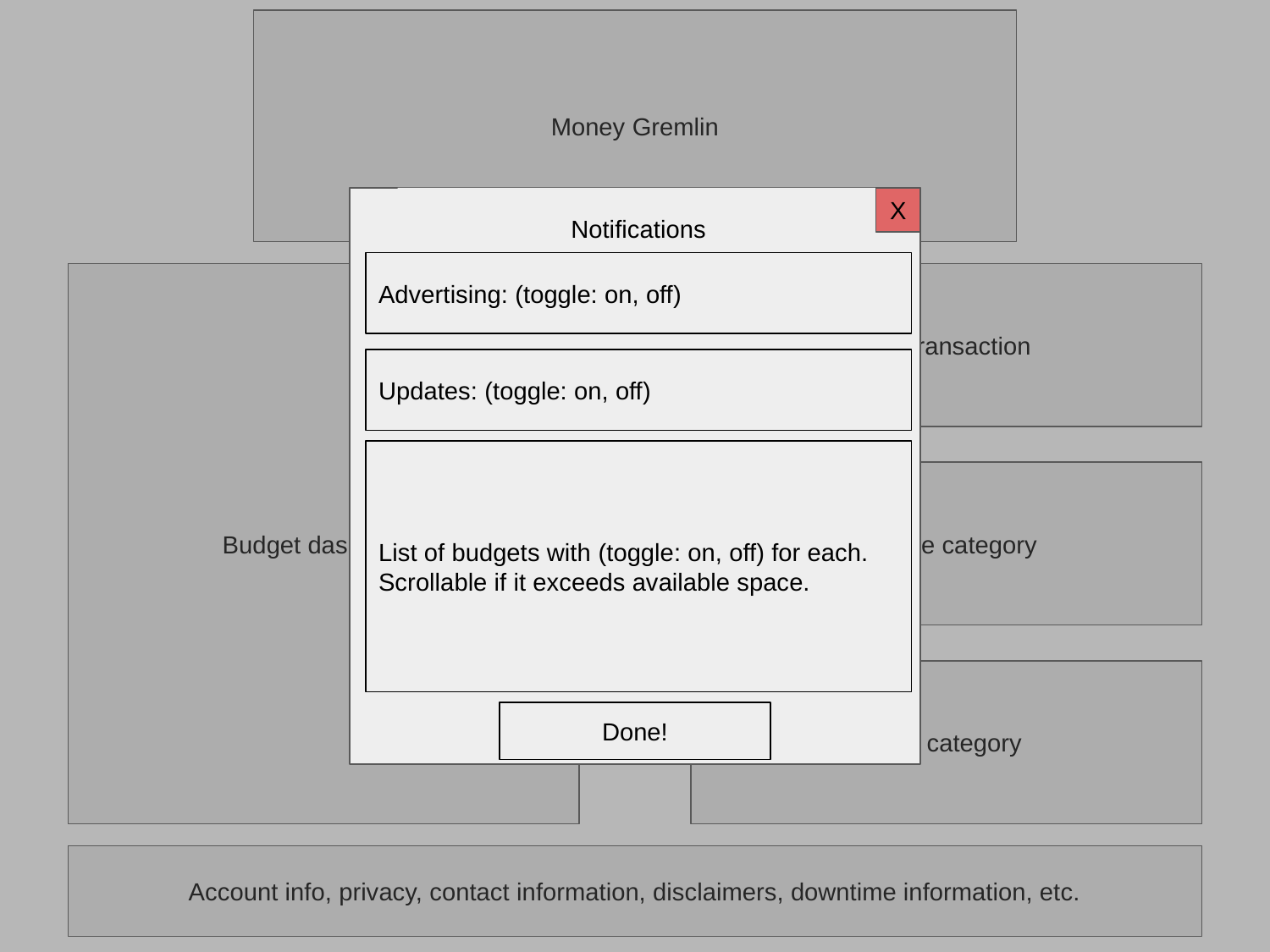

Money Gremlin

Notifications
X
Advertising: (toggle: on, off)
Budget dashboard
Log transaction
Updates: (toggle: on, off)
List of budgets with (toggle: on, off) for each. Scrollable if it exceeds available space.
Update category
New category
Done!
Account info, privacy, contact information, disclaimers, downtime information, etc.